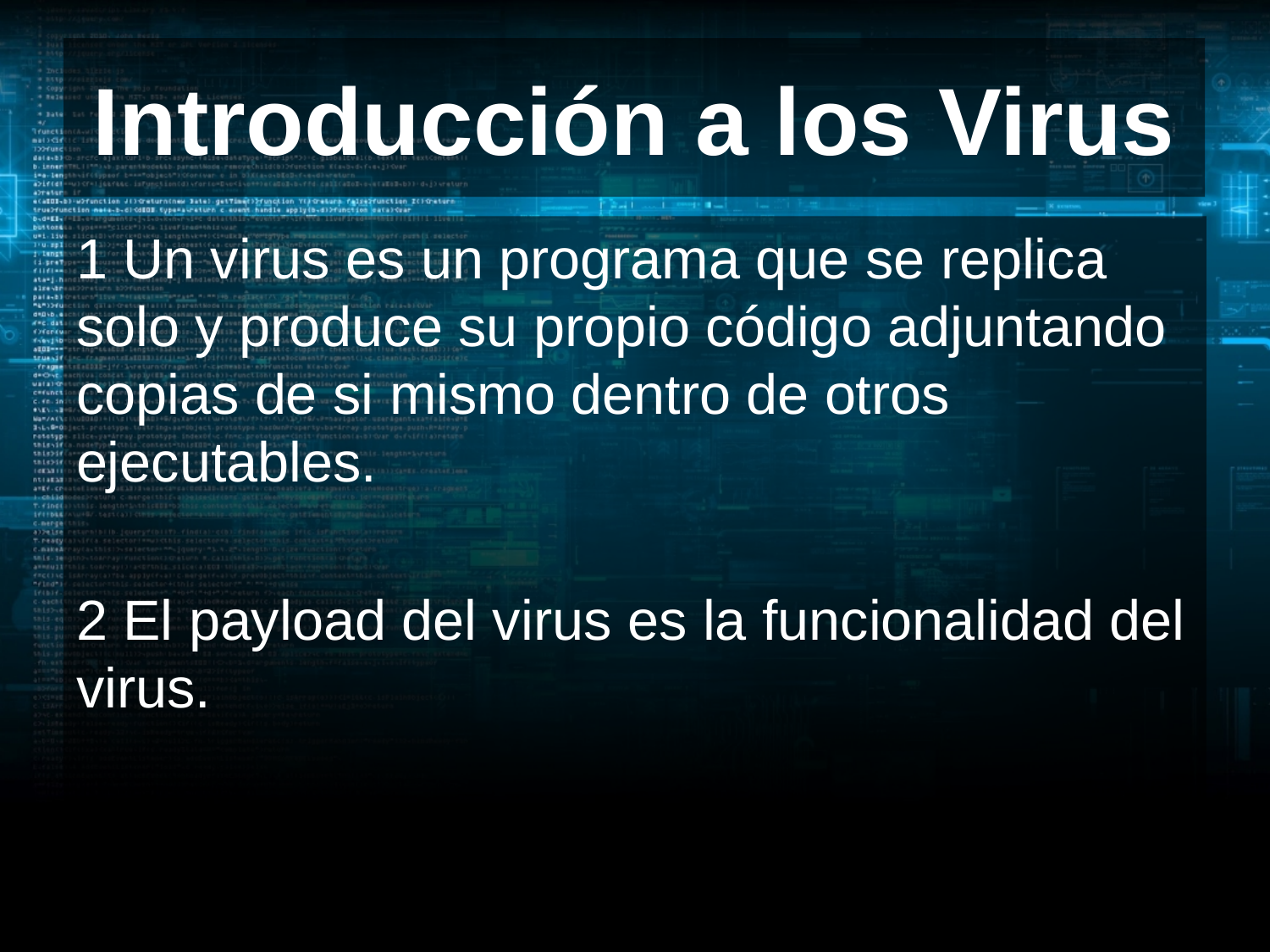

# Introducción a los Virus
1 Un virus es un programa que se replica solo y produce su propio código adjuntando copias de si mismo dentro de otros ejecutables.

2 El payload del virus es la funcionalidad del virus.